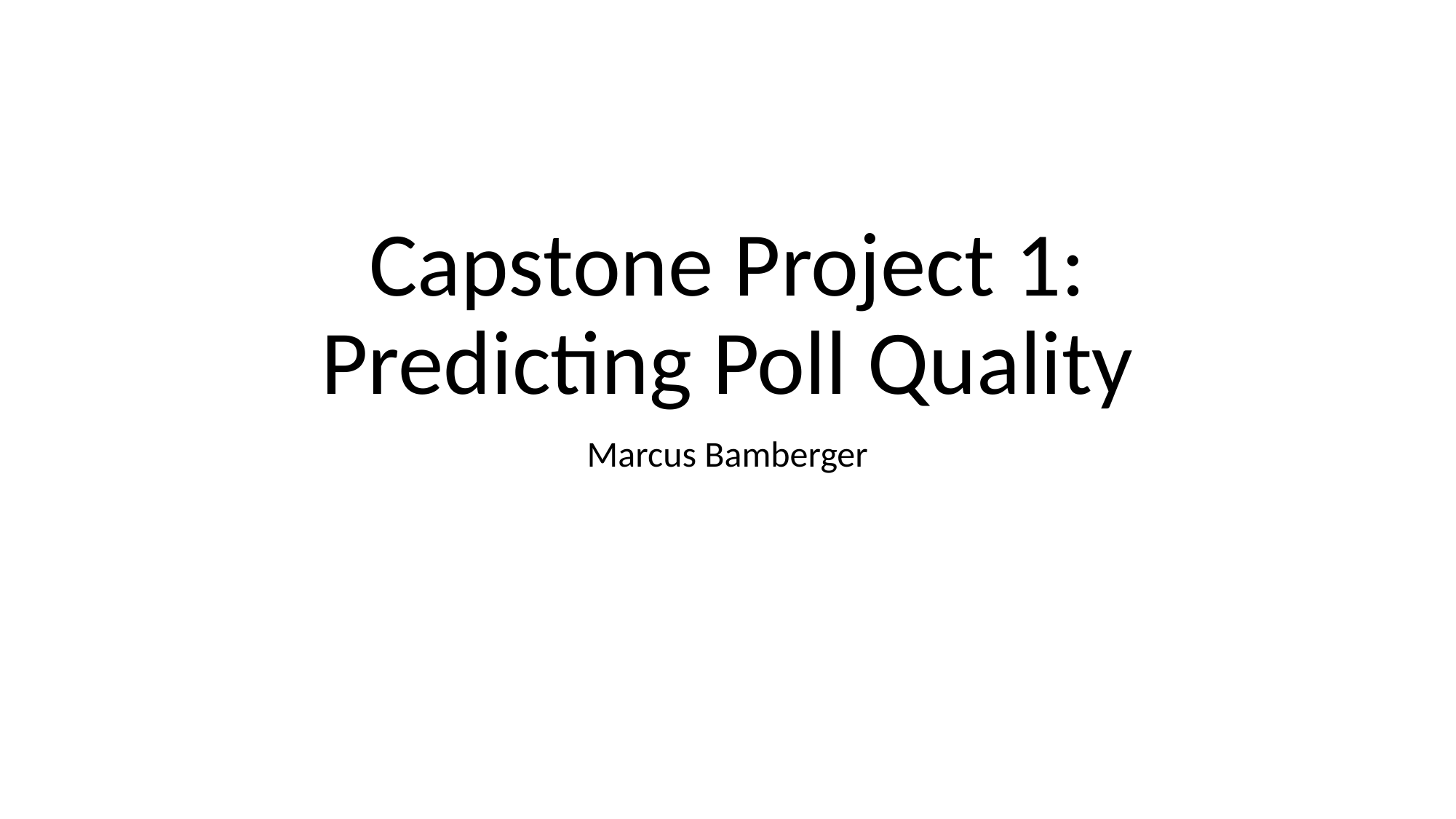

# Capstone Project 1: Predicting Poll Quality
Marcus Bamberger